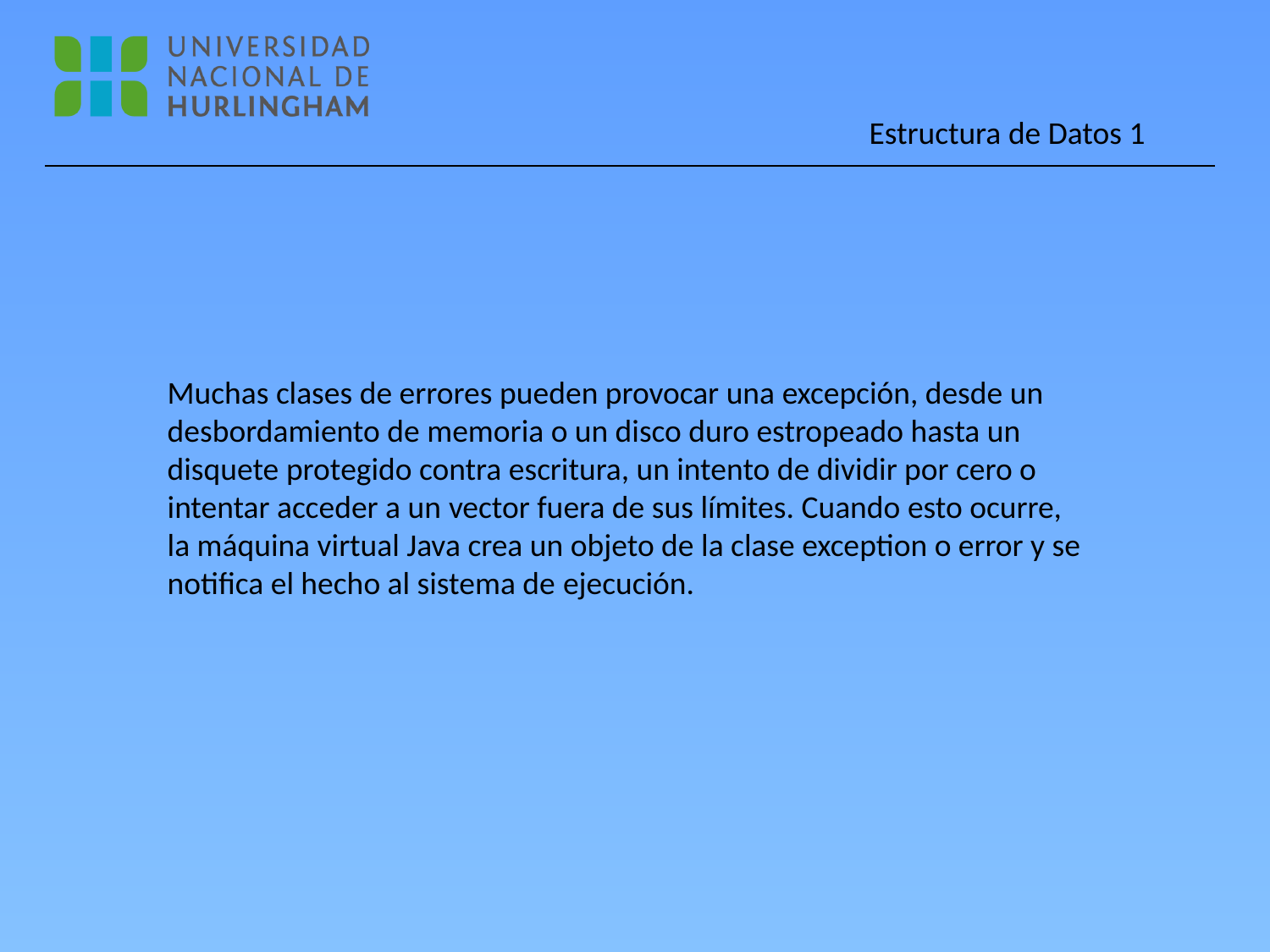

Muchas clases de errores pueden provocar una excepción, desde un desbordamiento de memoria o un disco duro estropeado hasta un disquete protegido contra escritura, un intento de dividir por cero o intentar acceder a un vector fuera de sus límites. Cuando esto ocurre, la máquina virtual Java crea un objeto de la clase exception o error y se notifica el hecho al sistema de ejecución.